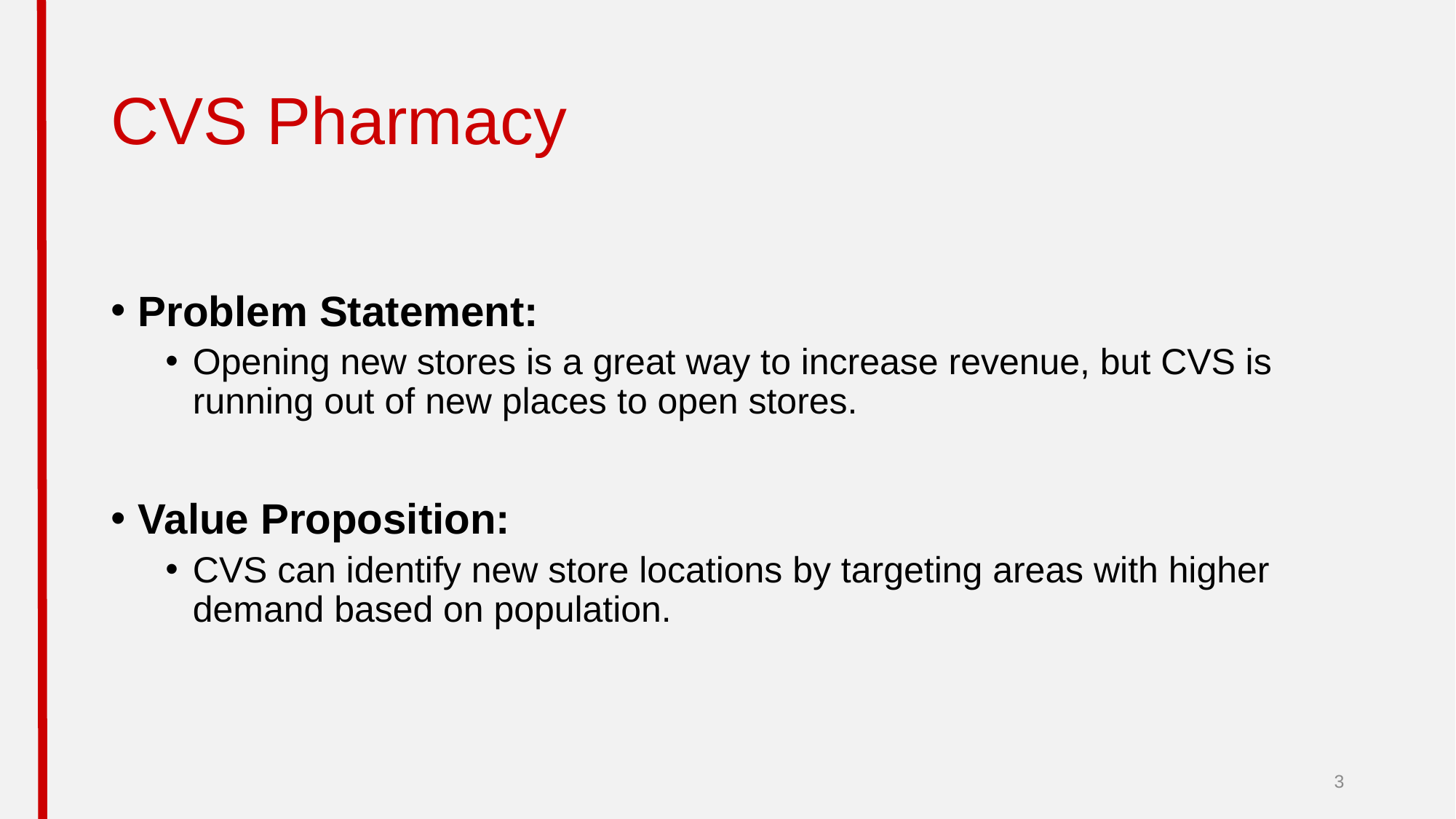

# CVS Pharmacy

Problem Statement:
Opening new stores is a great way to increase revenue, but CVS is running out of new places to open stores.

Value Proposition:
CVS can identify new store locations by targeting areas with higher demand based on population.
3